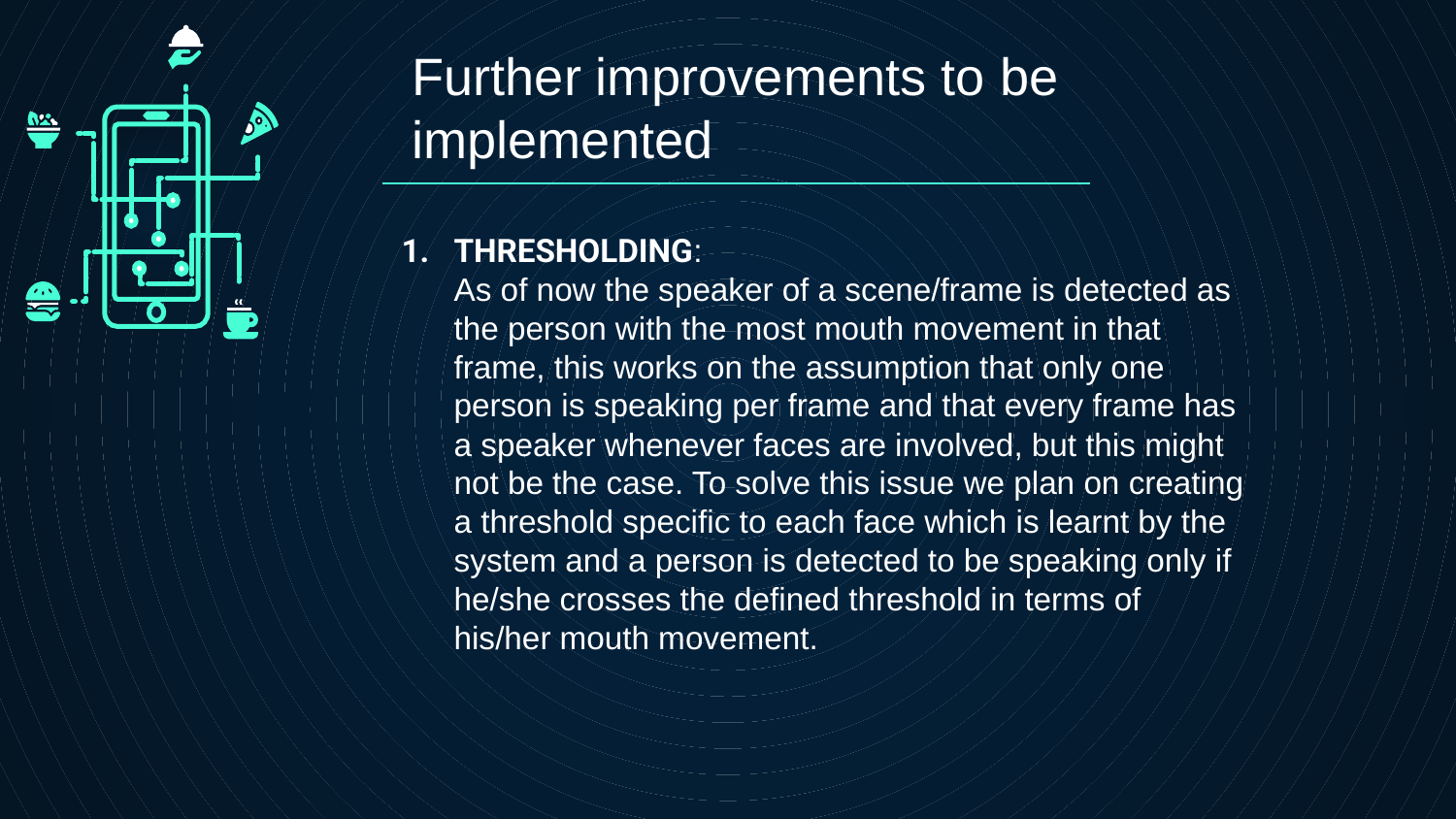

# Further improvements to be implemented

THRESHOLDING:
As of now the speaker of a scene/frame is detected as the person with the most mouth movement in that frame, this works on the assumption that only one person is speaking per frame and that every frame has a speaker whenever faces are involved, but this might not be the case. To solve this issue we plan on creating a threshold specific to each face which is learnt by the system and a person is detected to be speaking only if he/she crosses the defined threshold in terms of his/her mouth movement.